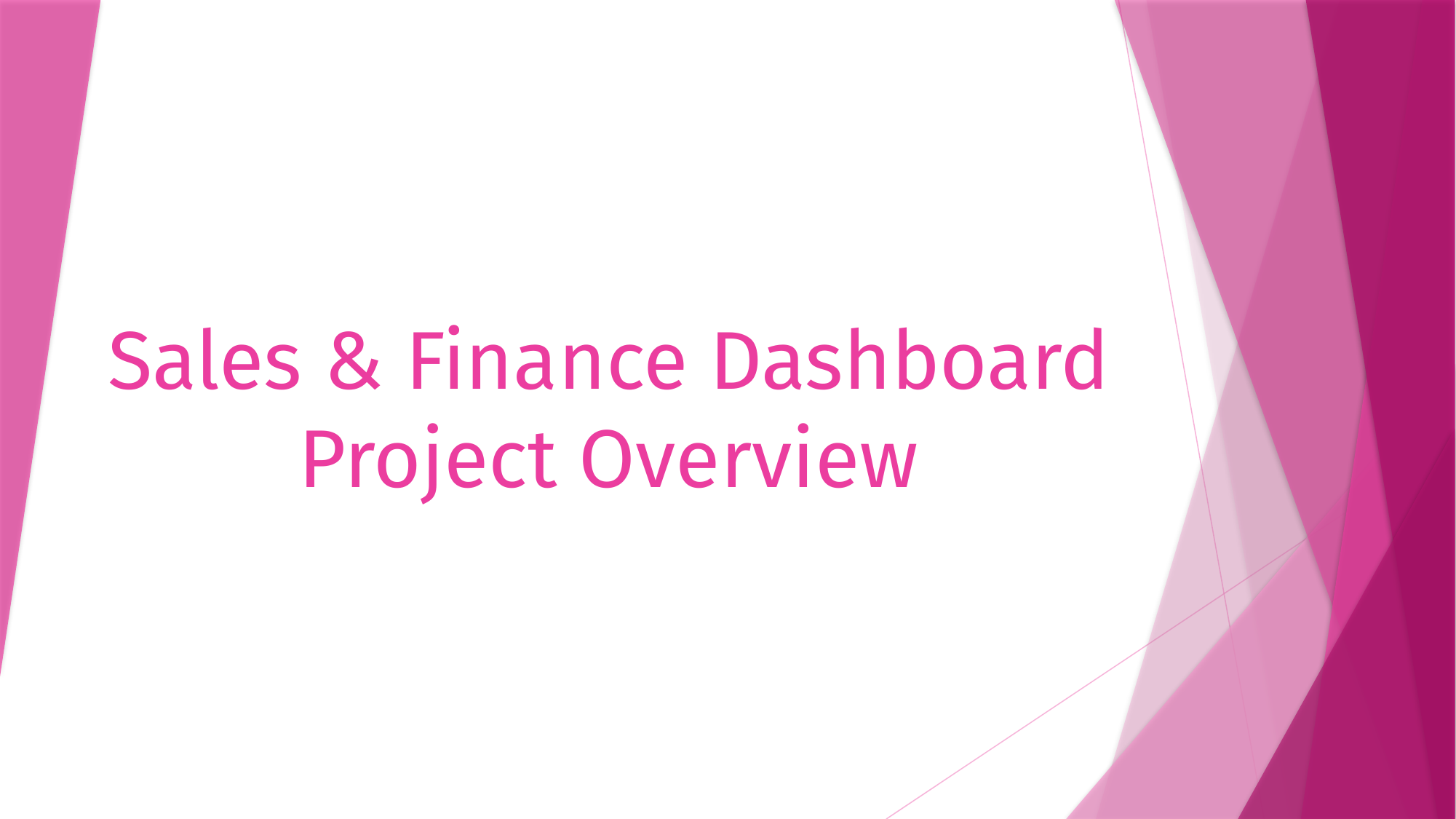

# Sales & Finance Dashboard Project Overview